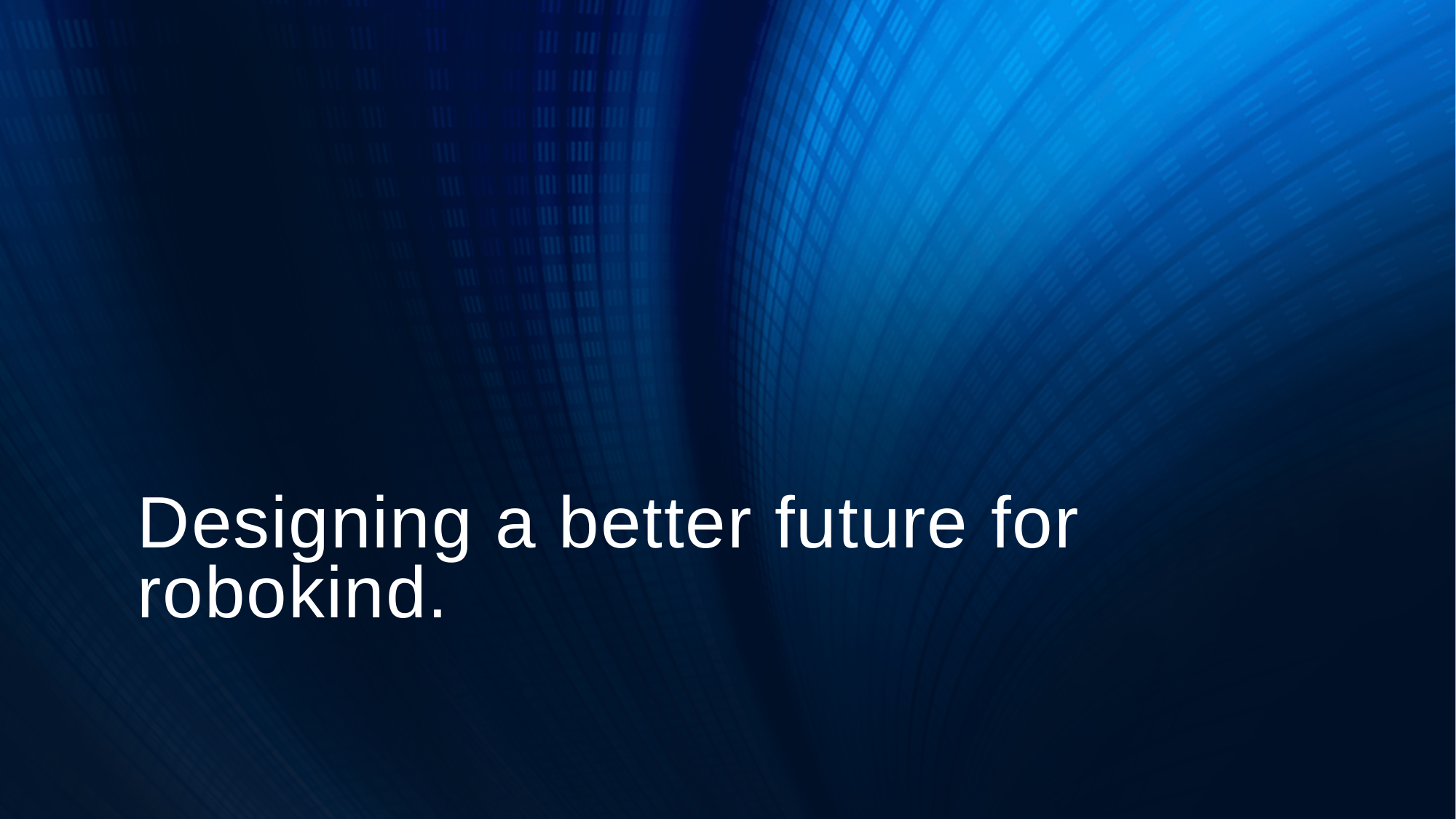

# Designing a better future for robokind.